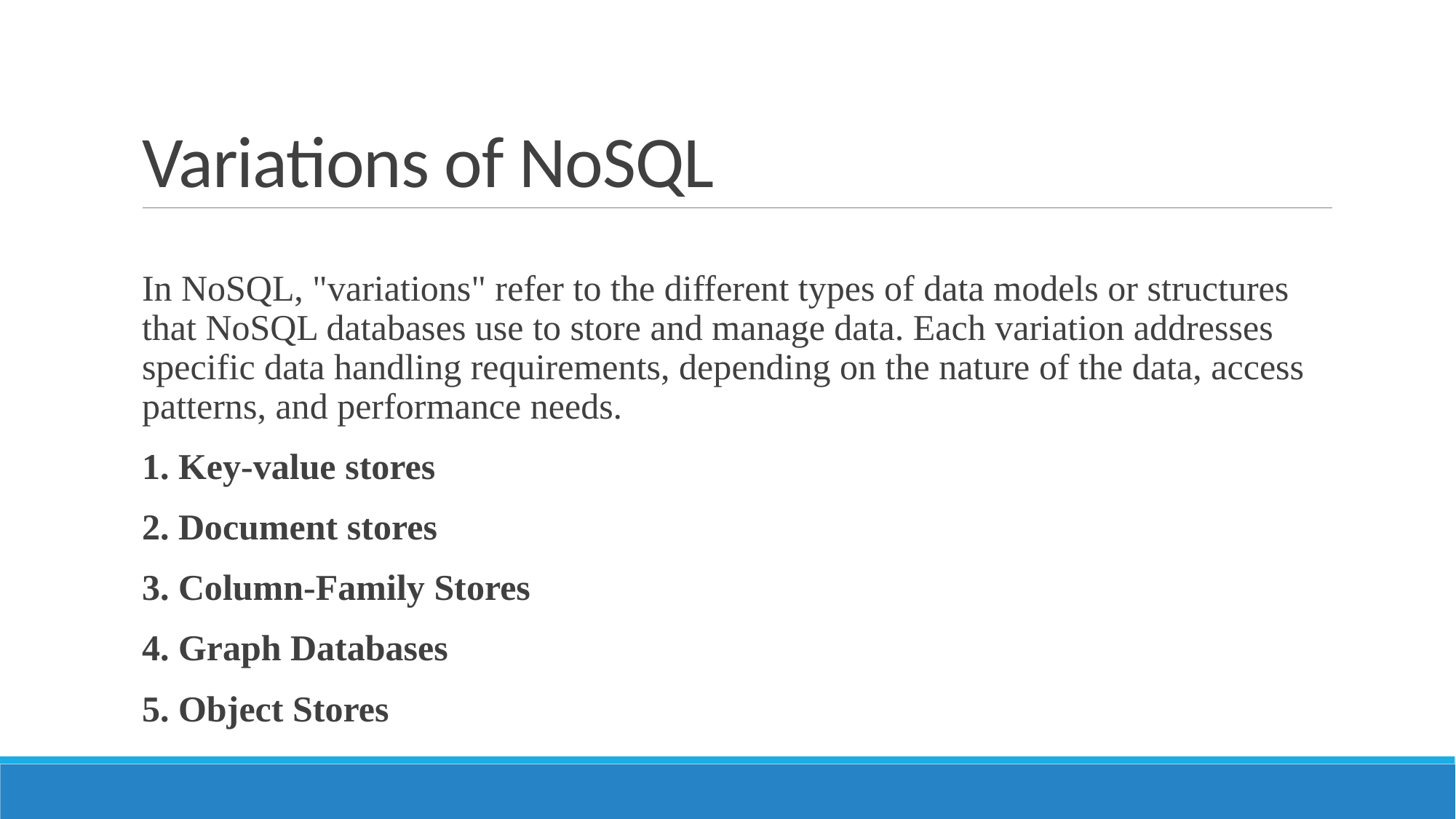

# Variations of NoSQL
In NoSQL, "variations" refer to the different types of data models or structures that NoSQL databases use to store and manage data. Each variation addresses specific data handling requirements, depending on the nature of the data, access patterns, and performance needs.
1. Key-value stores
2. Document stores
3. Column-Family Stores
4. Graph Databases
5. Object Stores